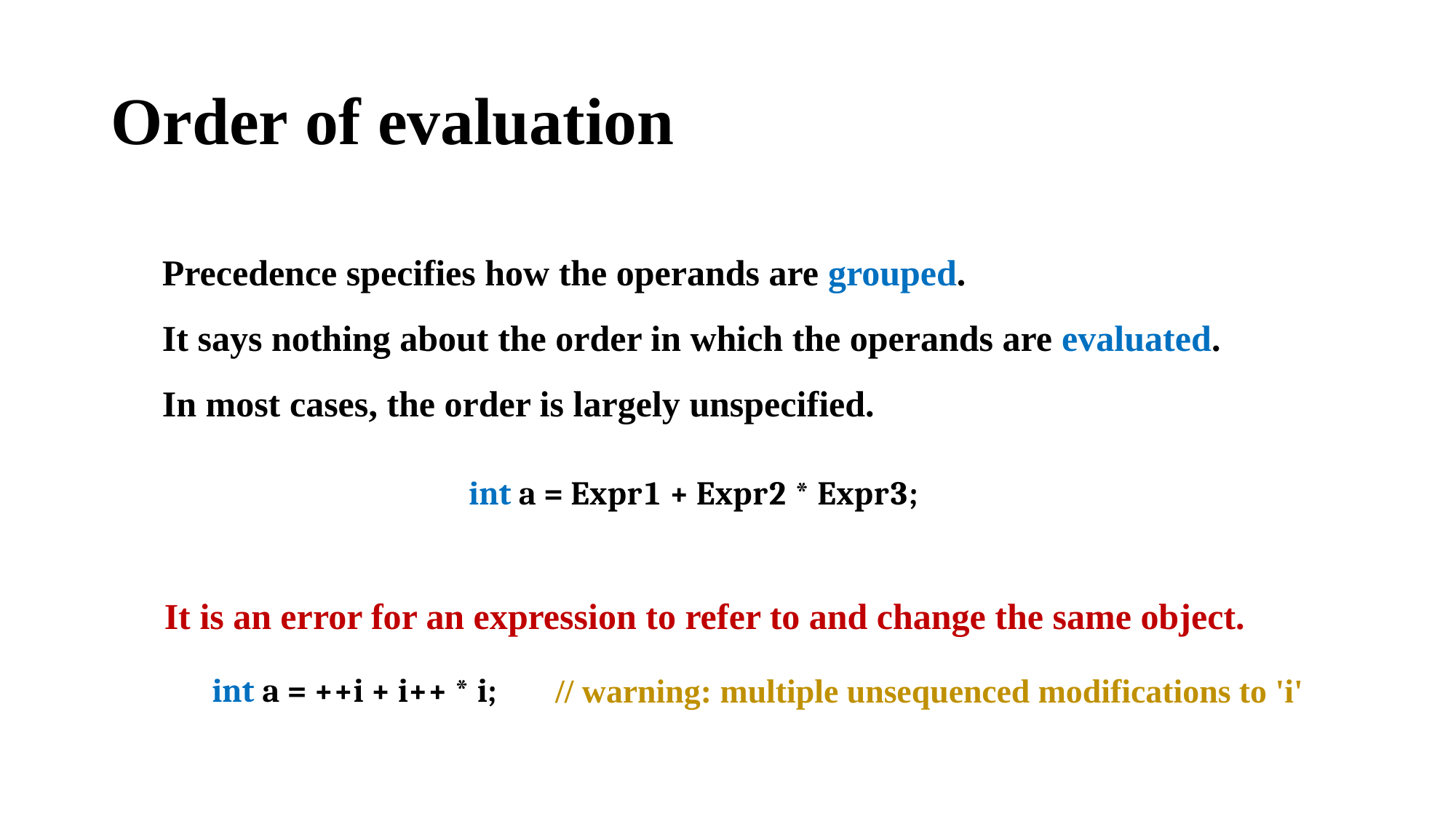

# Order of evaluation
Precedence specifies how the operands are grouped.
It says nothing about the order in which the operands are evaluated.
In most cases, the order is largely unspecified.
int a = Expr1 + Expr2 * Expr3;
It is an error for an expression to refer to and change the same object.
int a = ++i + i++ * i;
// warning: multiple unsequenced modifications to 'i'